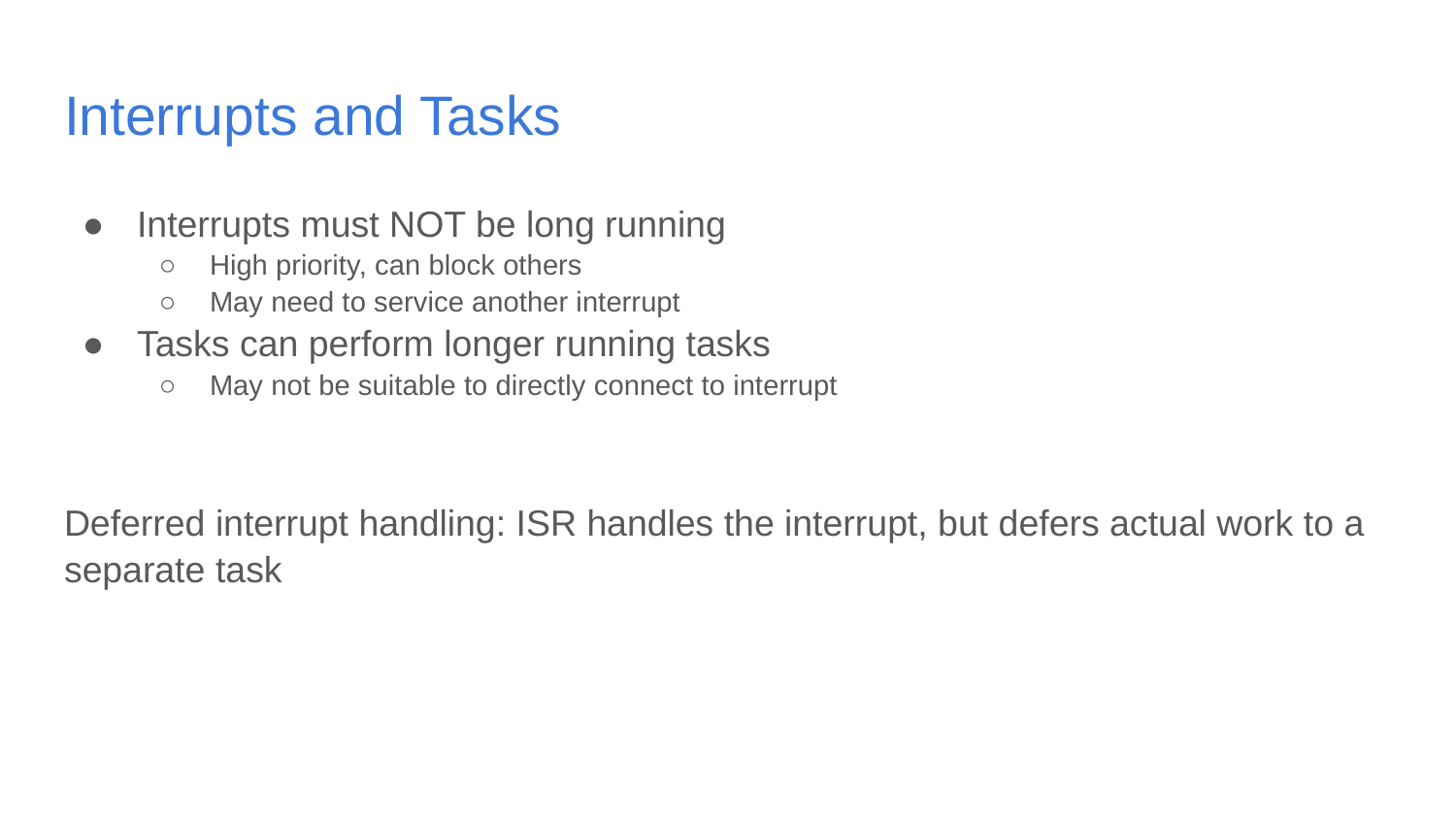

# Interrupts and Tasks
Interrupts must NOT be long running
High priority, can block others
May need to service another interrupt
Tasks can perform longer running tasks
May not be suitable to directly connect to interrupt

Deferred interrupt handling: ISR handles the interrupt, but defers actual work to a separate task